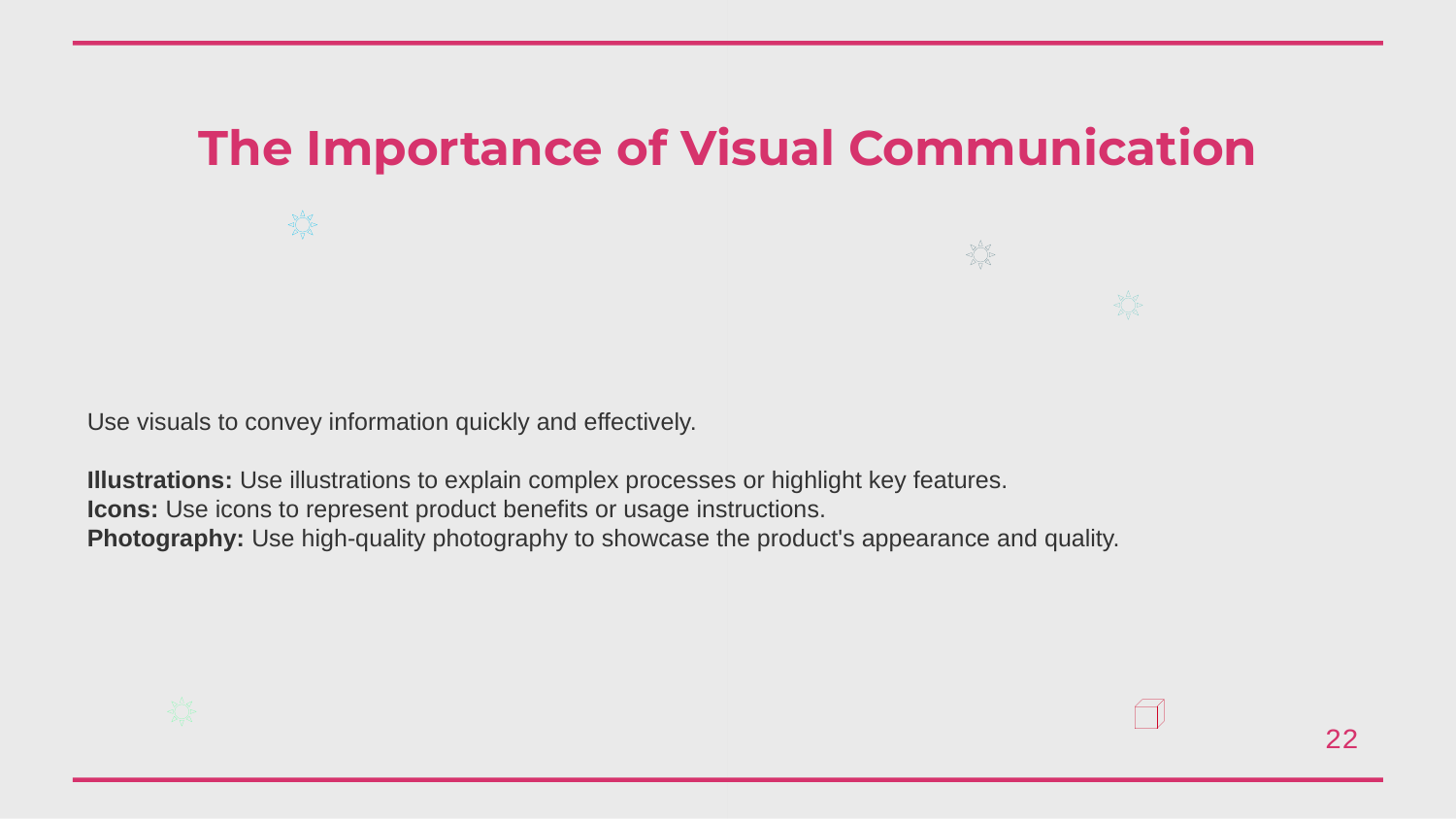

The Importance of Visual Communication

Use visuals to convey information quickly and effectively.

Illustrations: Use illustrations to explain complex processes or highlight key features.
Icons: Use icons to represent product benefits or usage instructions.
Photography: Use high-quality photography to showcase the product's appearance and quality.

22